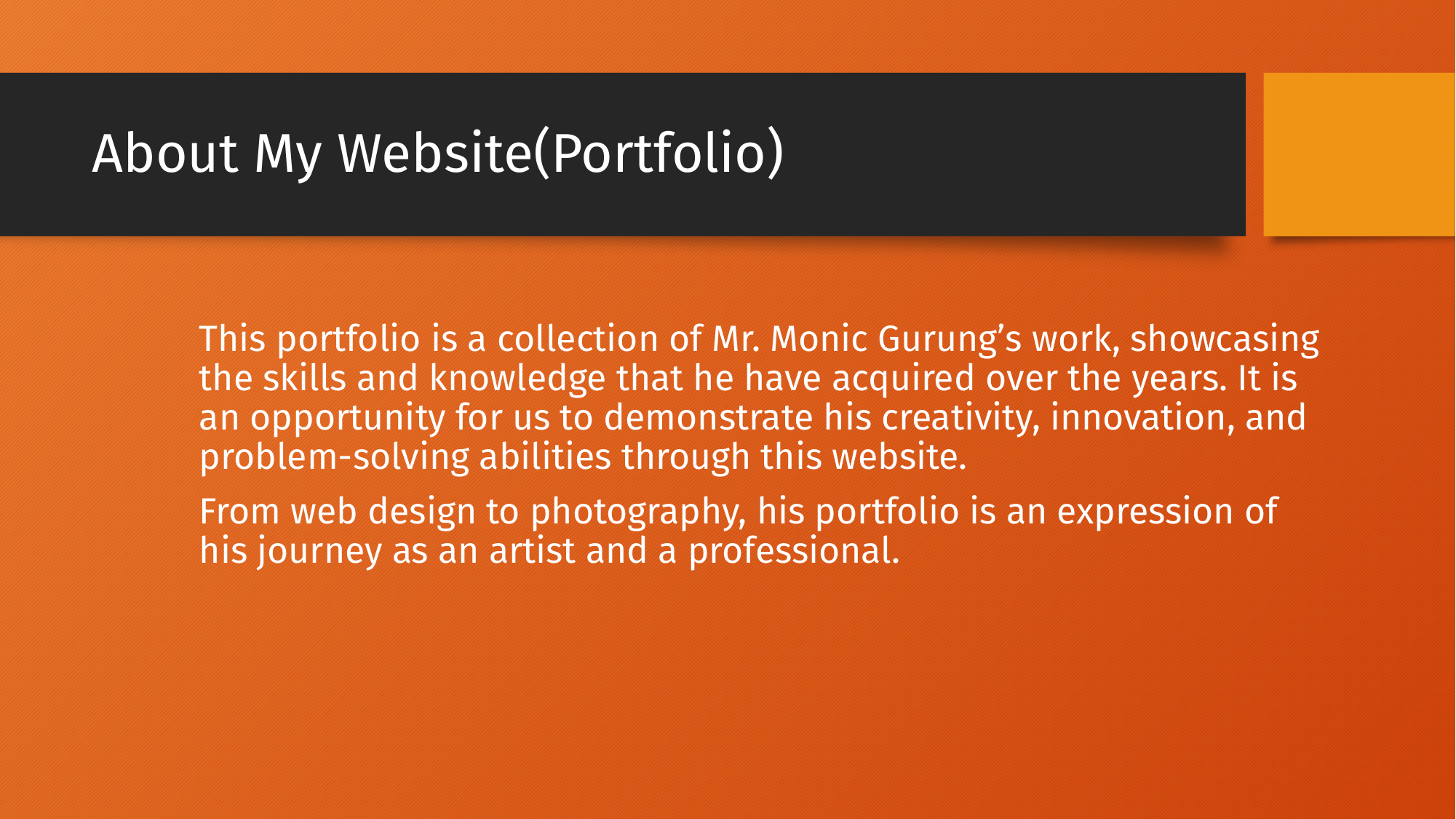

# About My Website(Portfolio)
This portfolio is a collection of Mr. Monic Gurung’s work, showcasing the skills and knowledge that he have acquired over the years. It is an opportunity for us to demonstrate his creativity, innovation, and problem-solving abilities through this website.
From web design to photography, his portfolio is an expression of his journey as an artist and a professional.